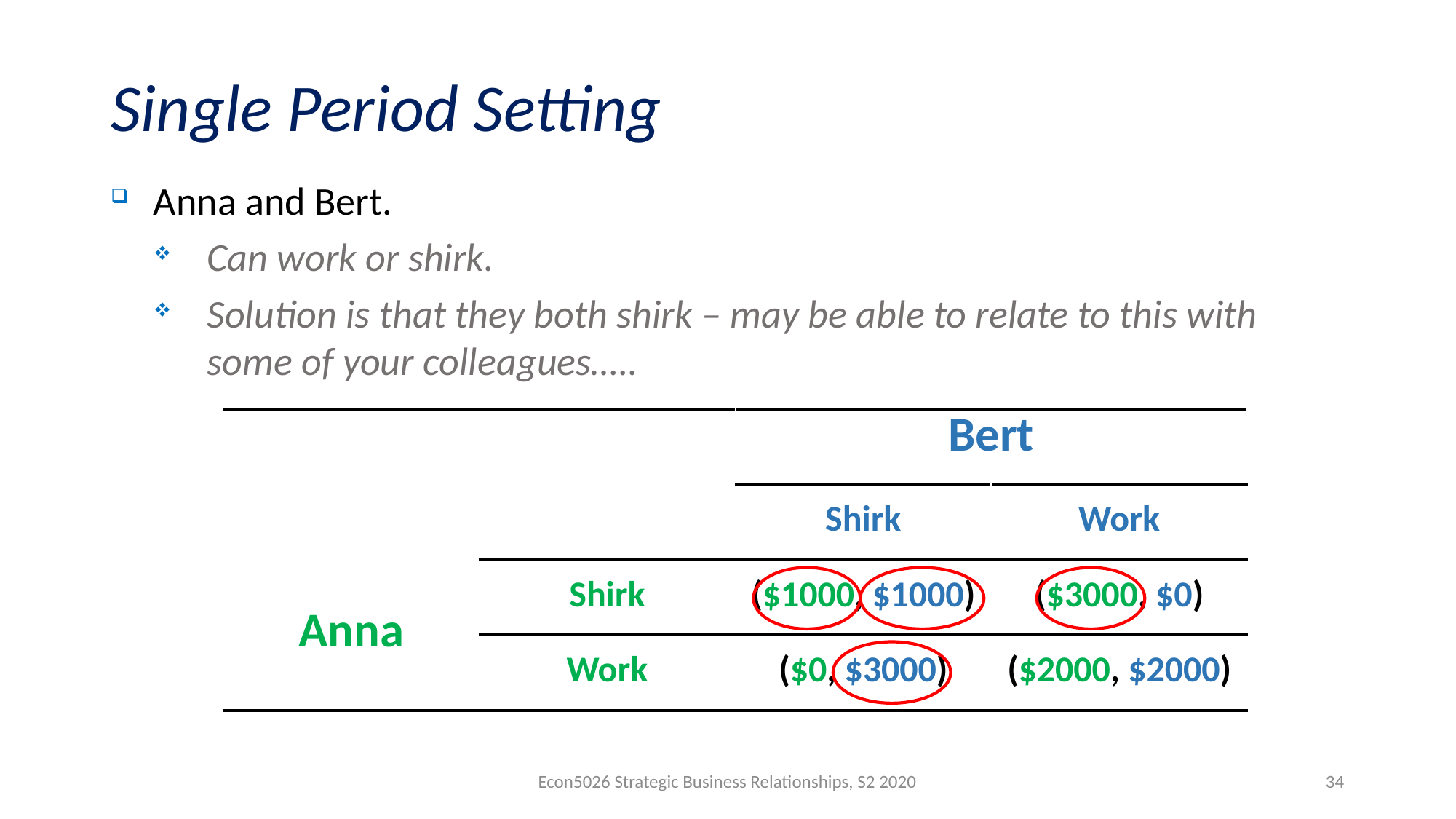

# Single Period Setting
Anna and Bert.
Can work or shirk.
Solution is that they both shirk – may be able to relate to this with some of your colleagues…..

|  |  | Bert |  |
| --- | --- | --- | --- |
|  |  | Shirk | Work |
| Anna | Shirk | ($1000, $1000) | ($3000, $0) |
|  | Work | ($0, $3000) | ($2000, $2000) |

Econ5026 Strategic Business Relationships, S2 2020
34